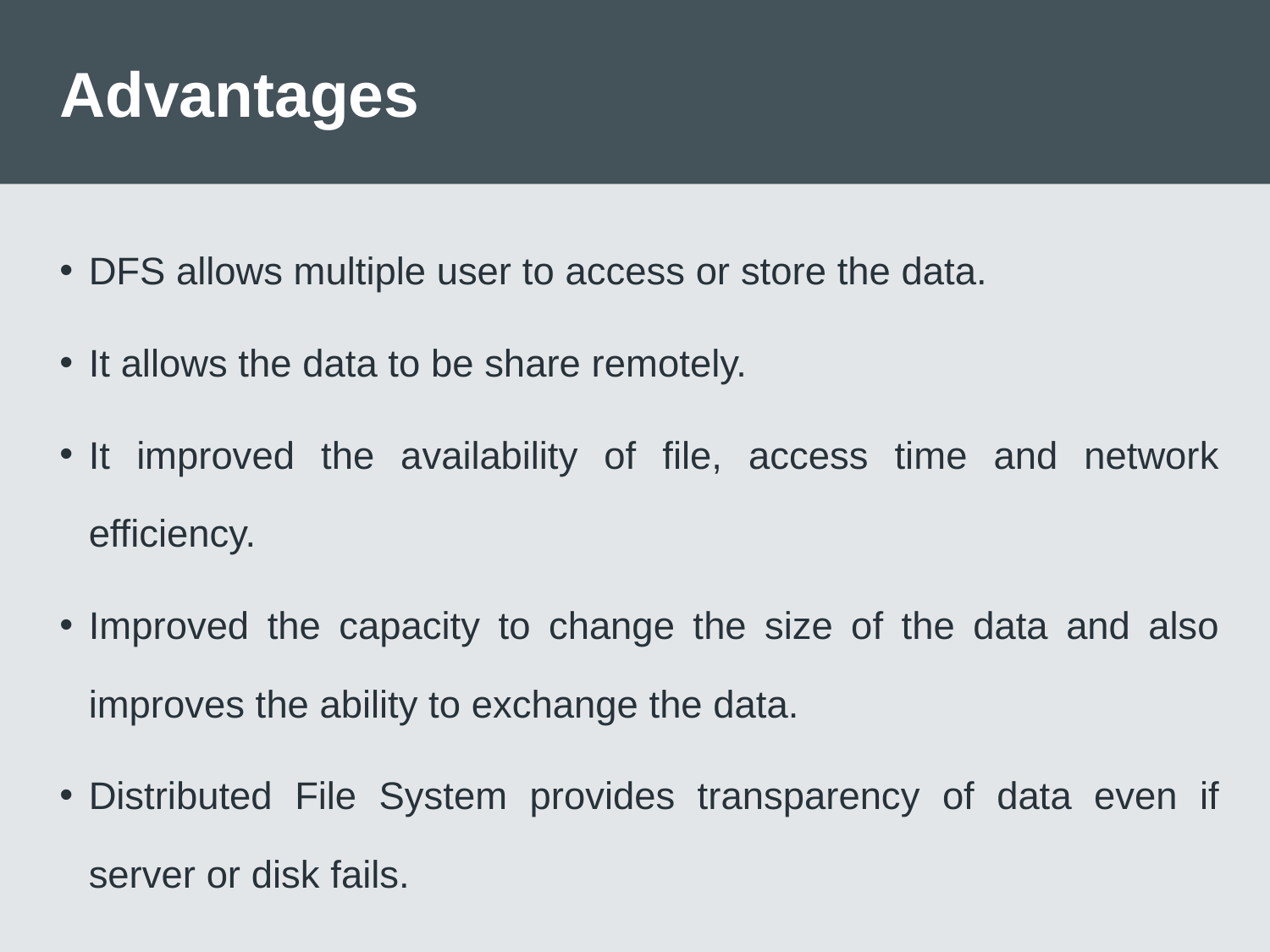

# Advantages
DFS allows multiple user to access or store the data.
It allows the data to be share remotely.
It improved the availability of file, access time and network efficiency.
Improved the capacity to change the size of the data and also improves the ability to exchange the data.
Distributed File System provides transparency of data even if server or disk fails.